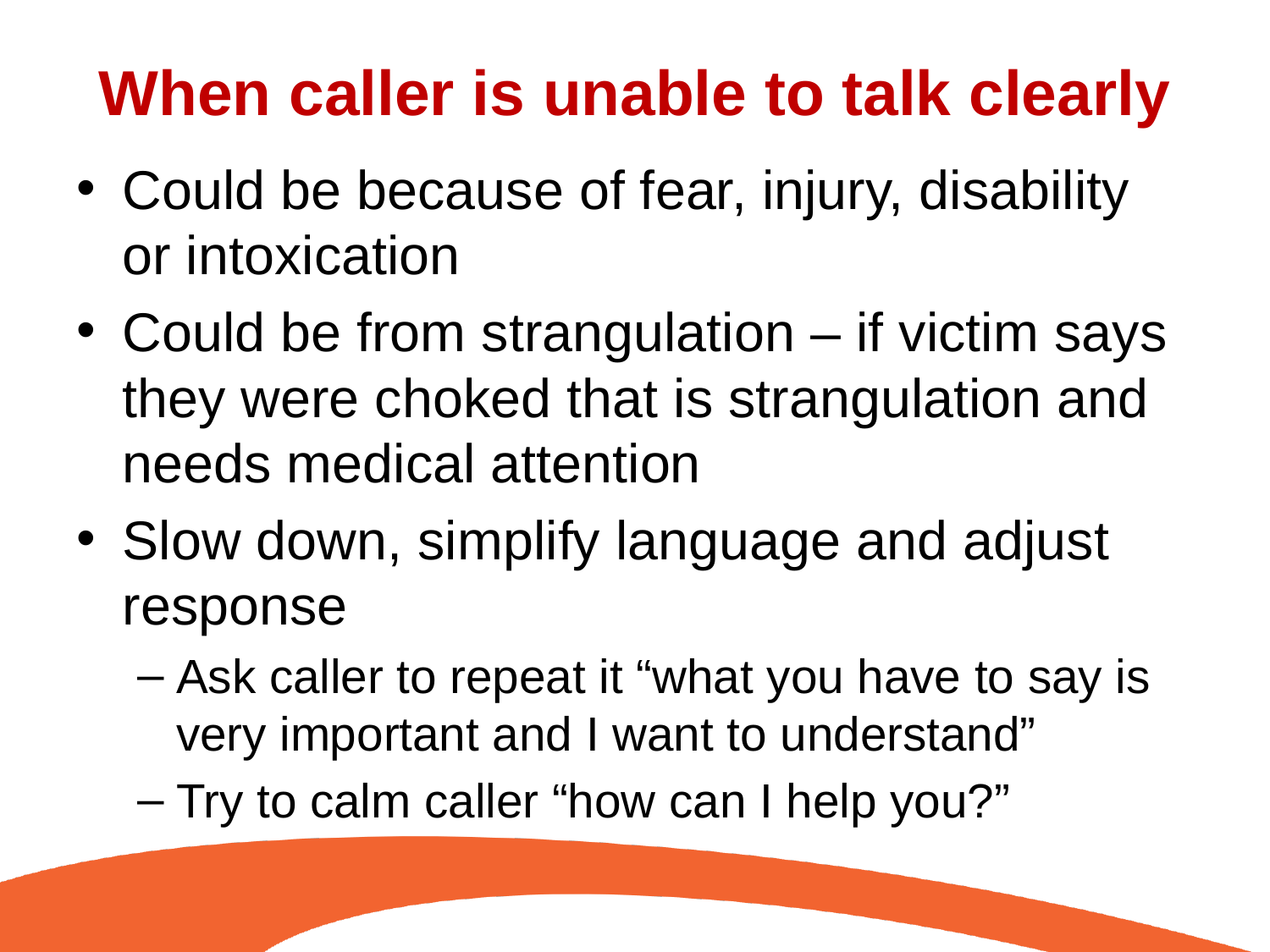

# When caller is unable to talk clearly
Could be because of fear, injury, disability or intoxication
Could be from strangulation – if victim says they were choked that is strangulation and needs medical attention
Slow down, simplify language and adjust response
Ask caller to repeat it “what you have to say is very important and I want to understand”
Try to calm caller “how can I help you?”